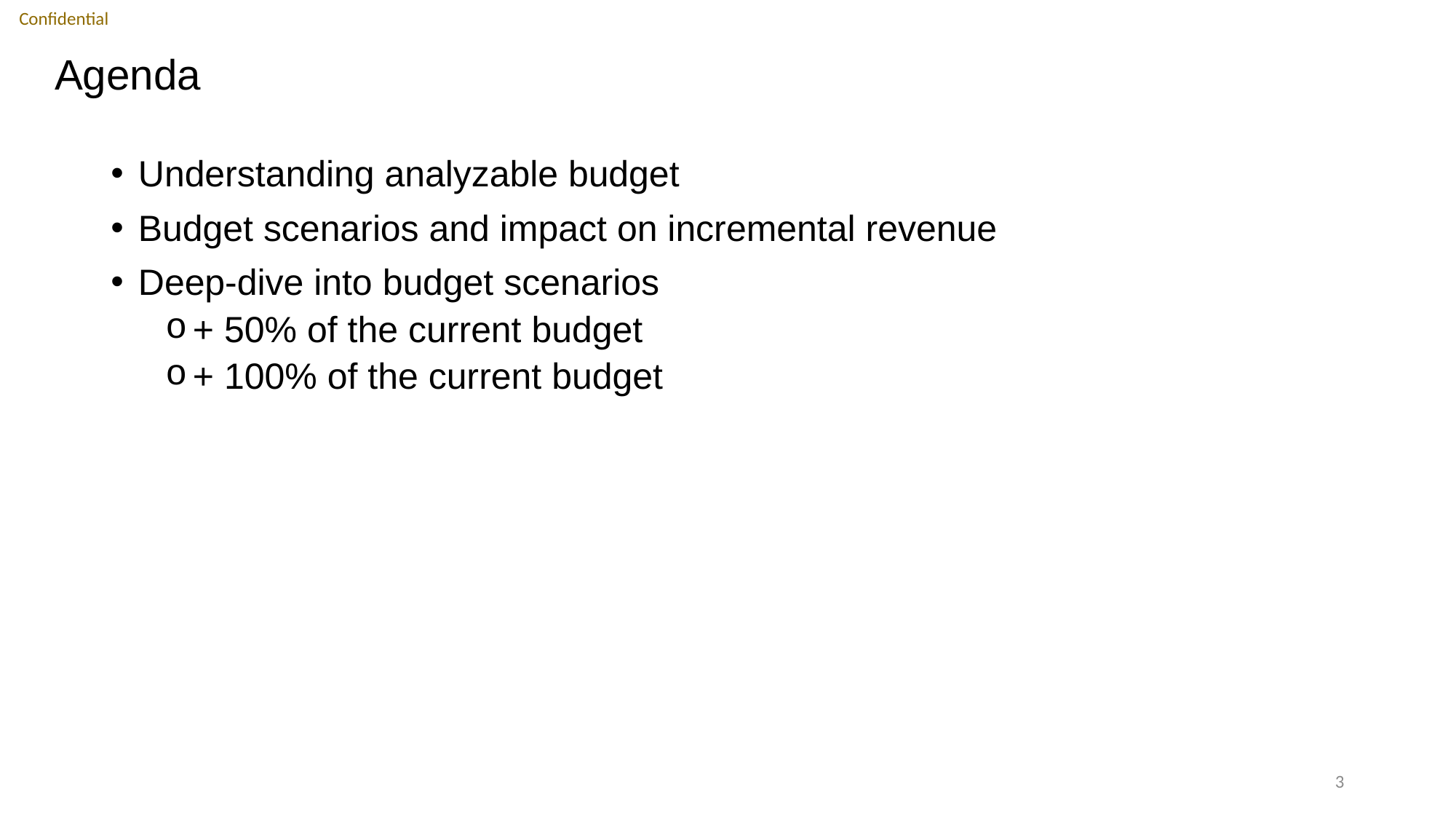

# Agenda
Understanding analyzable budget
Budget scenarios and impact on incremental revenue
Deep-dive into budget scenarios
+ 50% of the current budget
+ 100% of the current budget

3